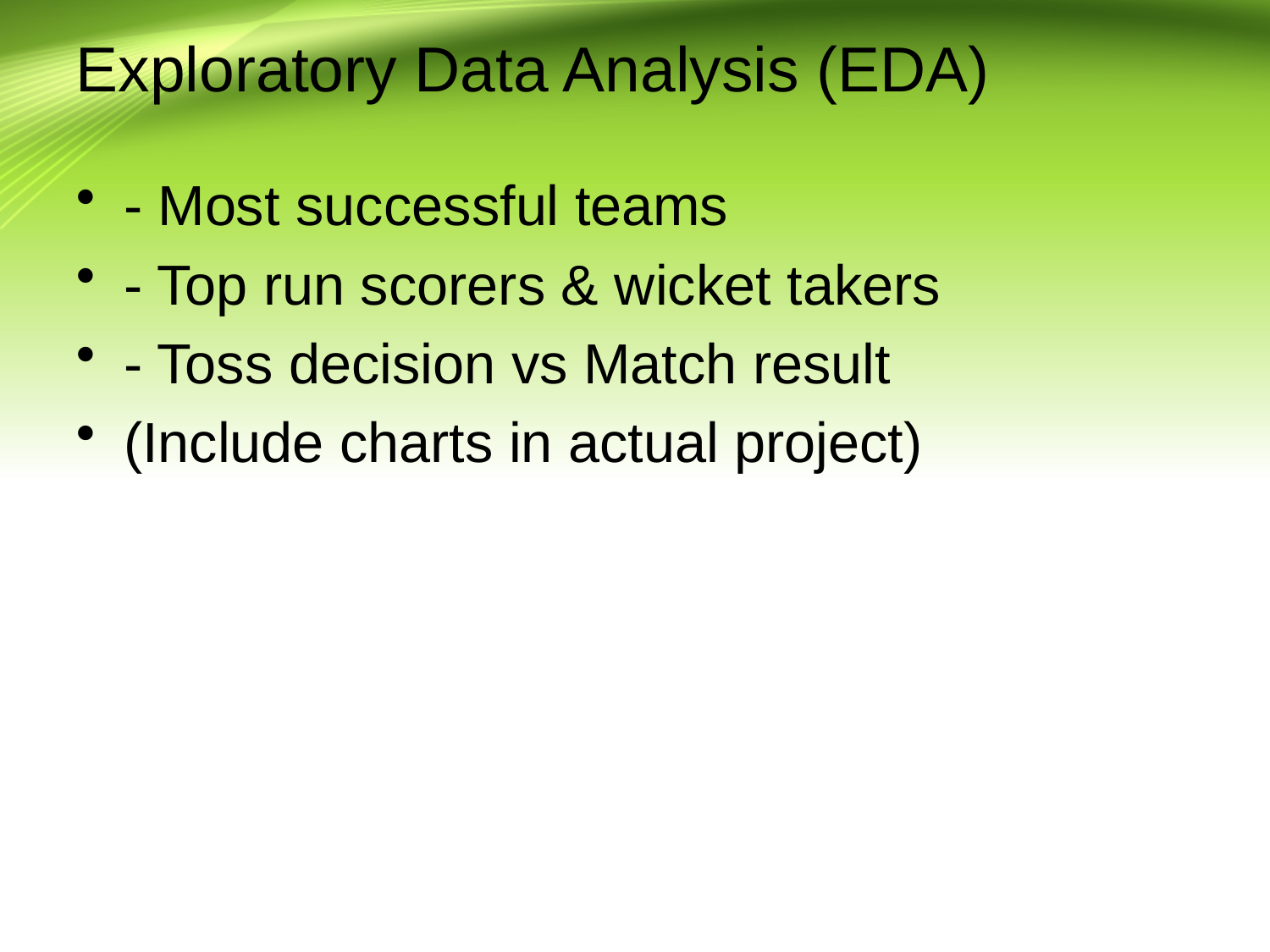

# Exploratory Data Analysis (EDA)
- Most successful teams
- Top run scorers & wicket takers
- Toss decision vs Match result
(Include charts in actual project)